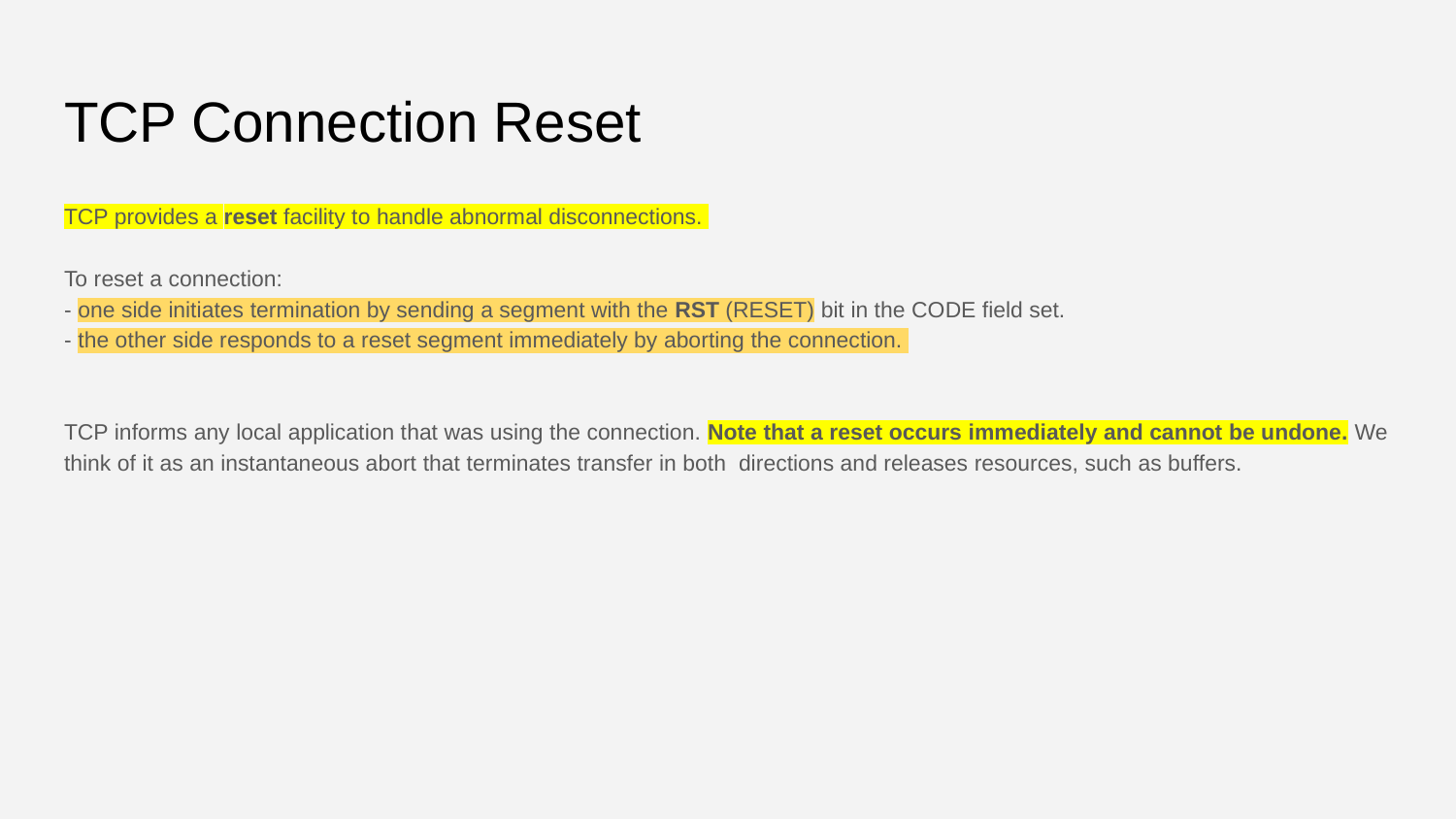

# TCP Connection Reset
TCP provides a reset facility to handle abnormal disconnections.
To reset a connection:
- one side initiates termination by sending a segment with the RST (RESET) bit in the CODE field set.
- the other side responds to a reset segment immediately by aborting the connection.
TCP informs any local application that was using the connection. Note that a reset occurs immediately and cannot be undone. We think of it as an instantaneous abort that terminates transfer in both  directions and releases resources, such as buffers.